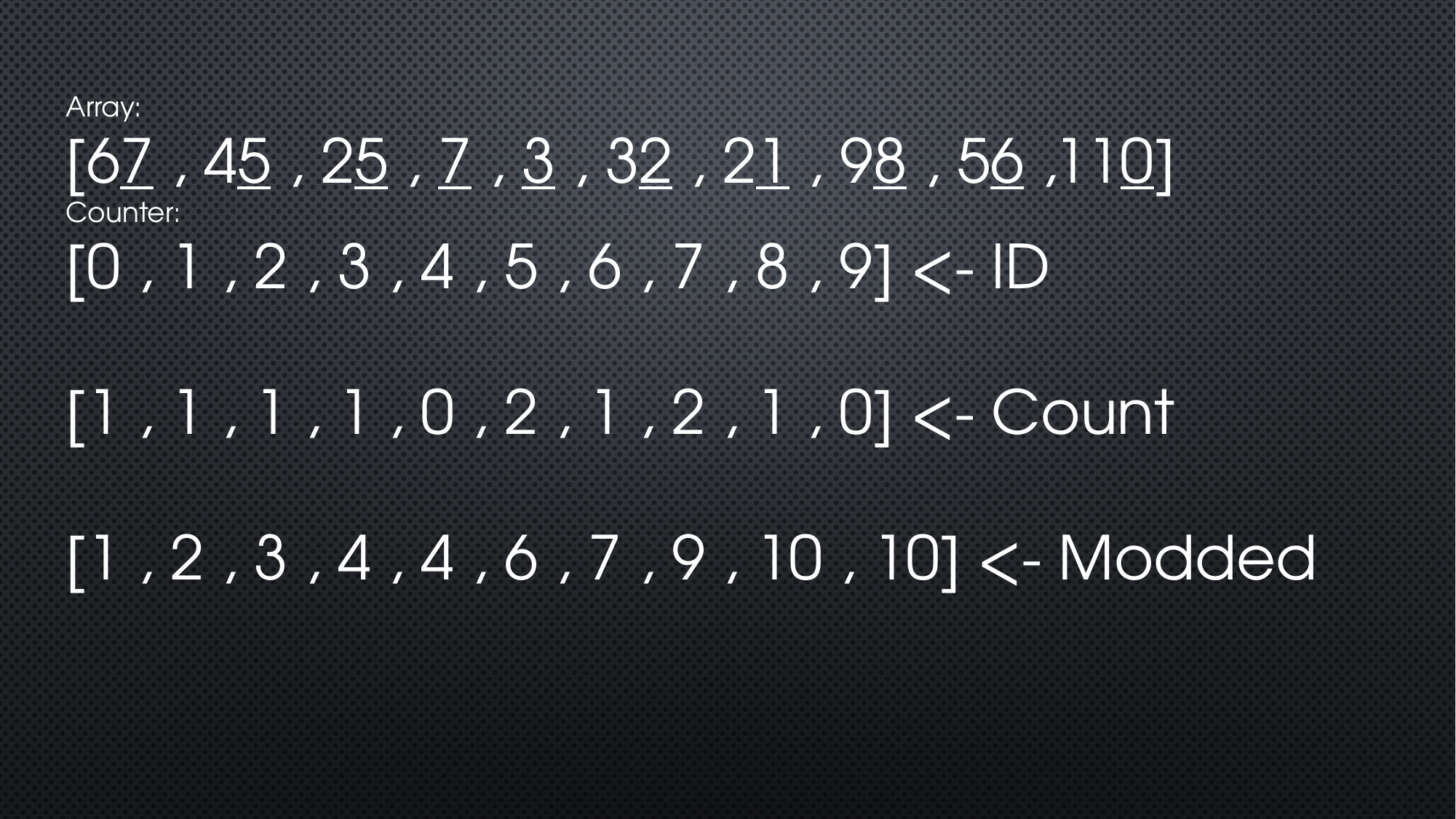

Array:
[67 , 45 , 25 , 7 , 3 , 32 , 21 , 98 , 56 ,110]
Counter:
[0 , 1 , 2 , 3 , 4 , 5 , 6 , 7 , 8 , 9] <- ID

[1 , 1 , 1 , 1 , 0 , 2 , 1 , 2 , 1 , 0] <- Count

[1 , 2 , 3 , 4 , 4 , 6 , 7 , 9 , 10 , 10] <- Modded